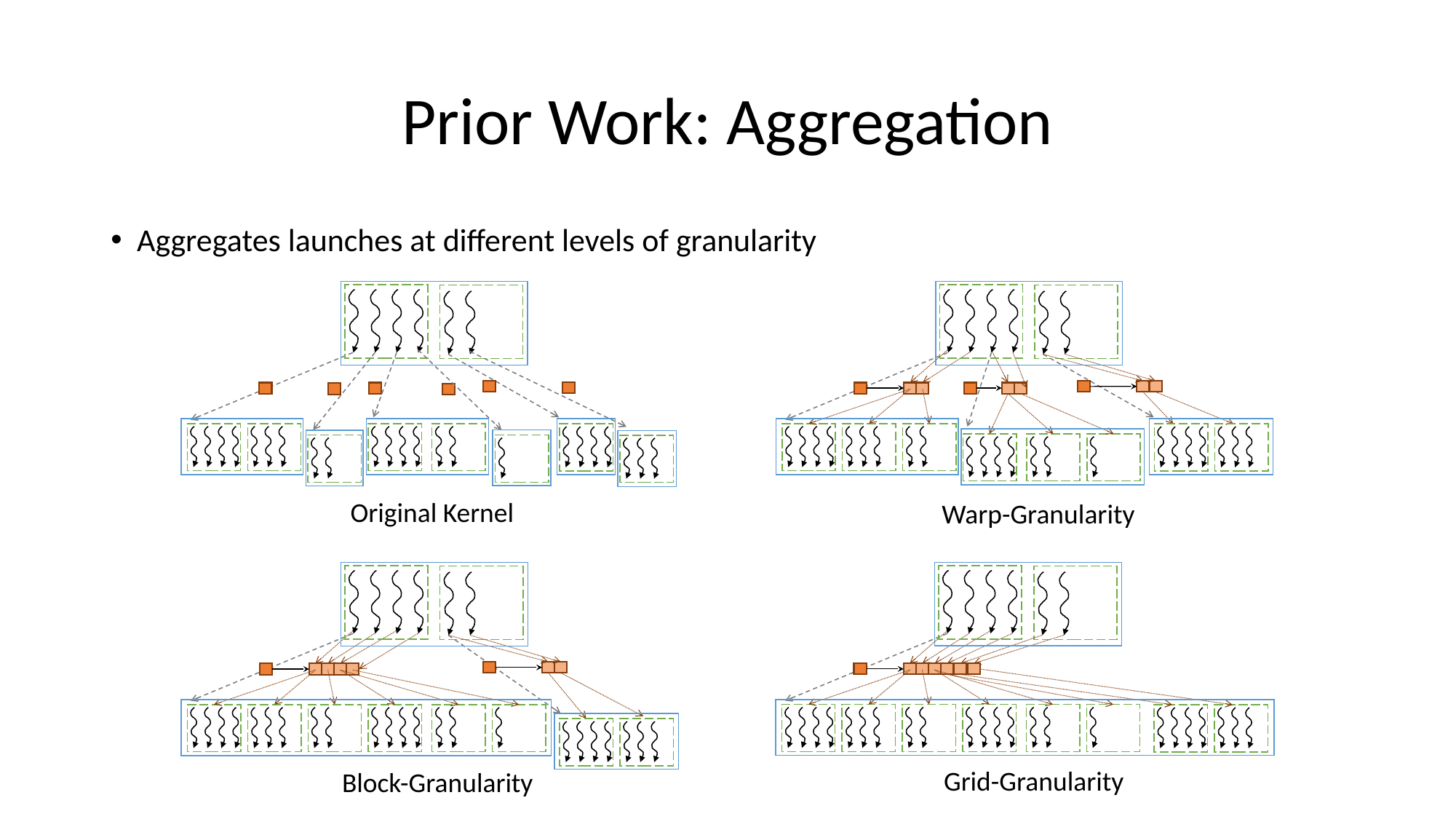

# Prior Work: Aggregation
Aggregates launches at different levels of granularity

Original Kernel

Warp-Granularity

Grid-Granularity

Block-Granularity